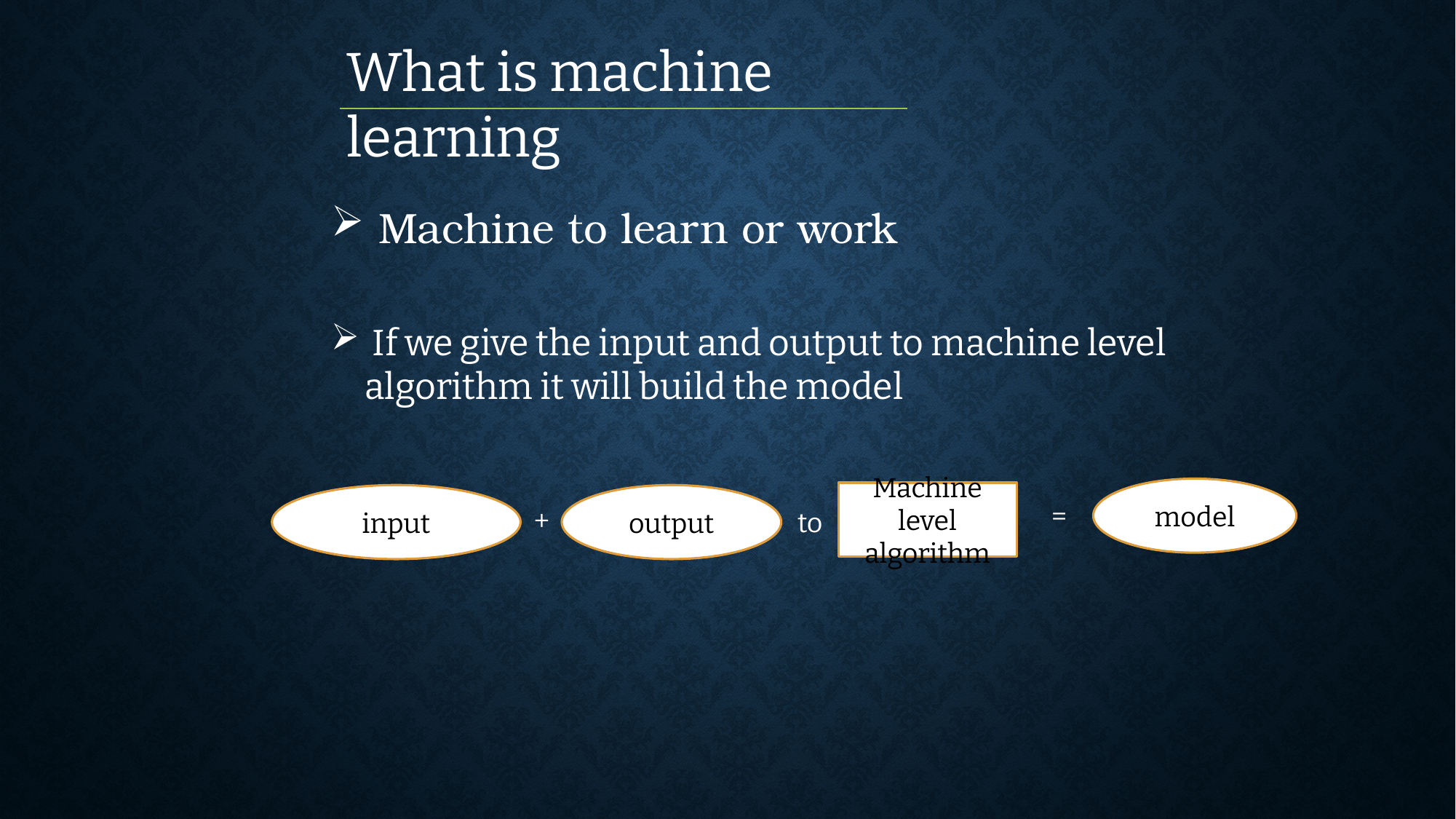

What is machine learning
 Machine to learn or work
 If we give the input and output to machine level algorithm it will build the model
model
Machine level algorithm
input
output
=
+
to